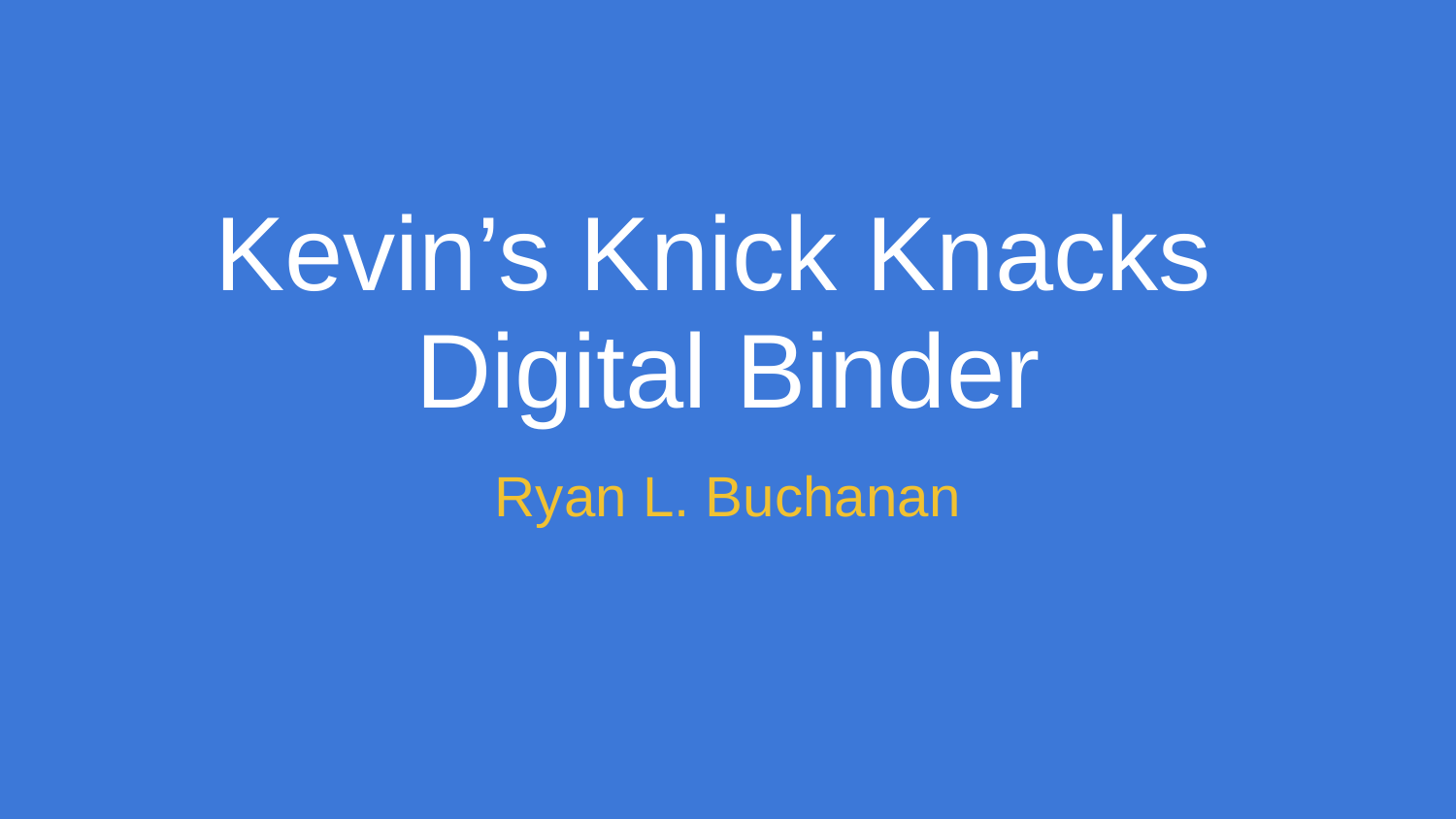

# Kevin’s Knick Knacks
Digital Binder
Ryan L. Buchanan